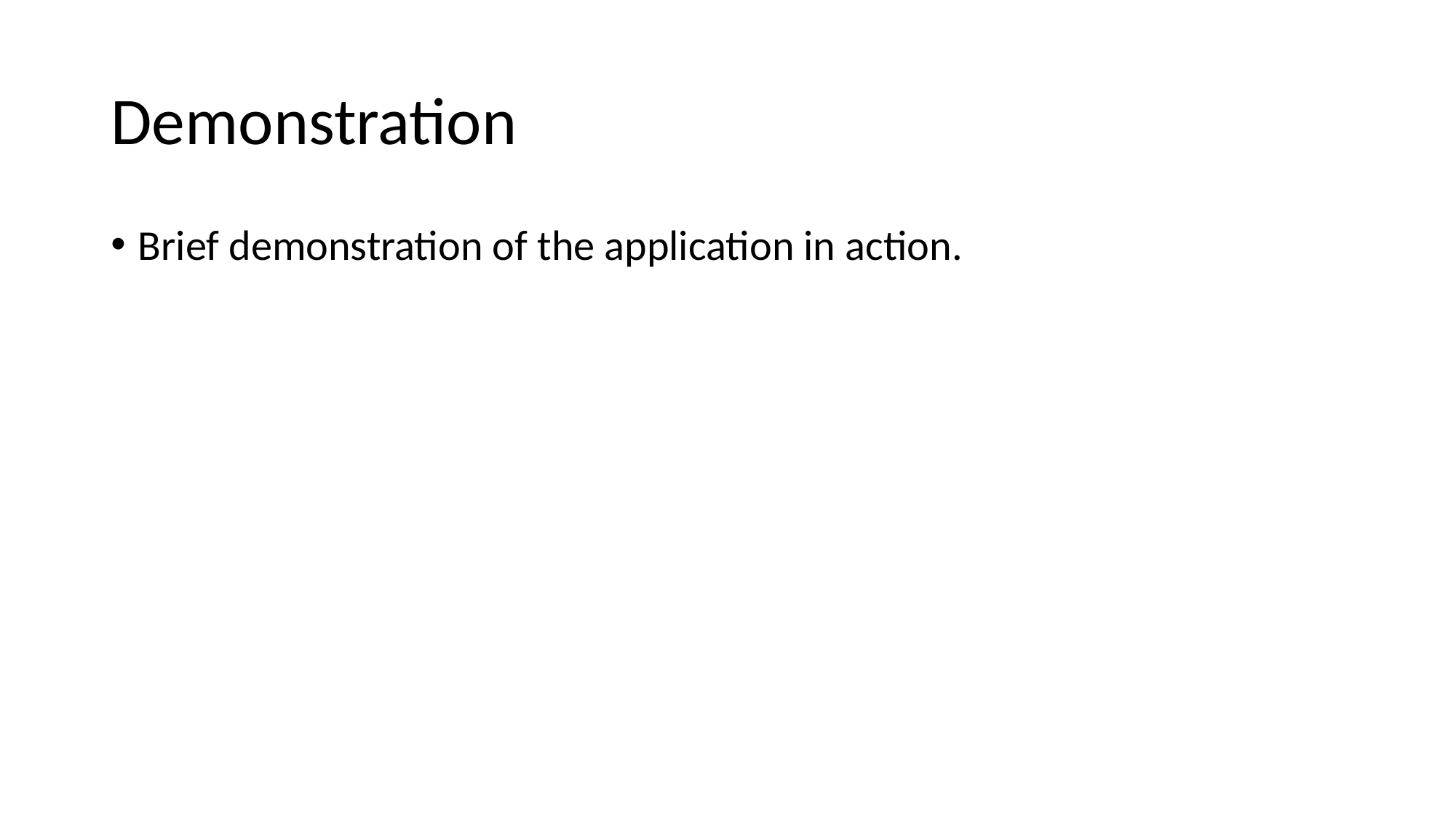

# Demonstration
Brief demonstration of the application in action.